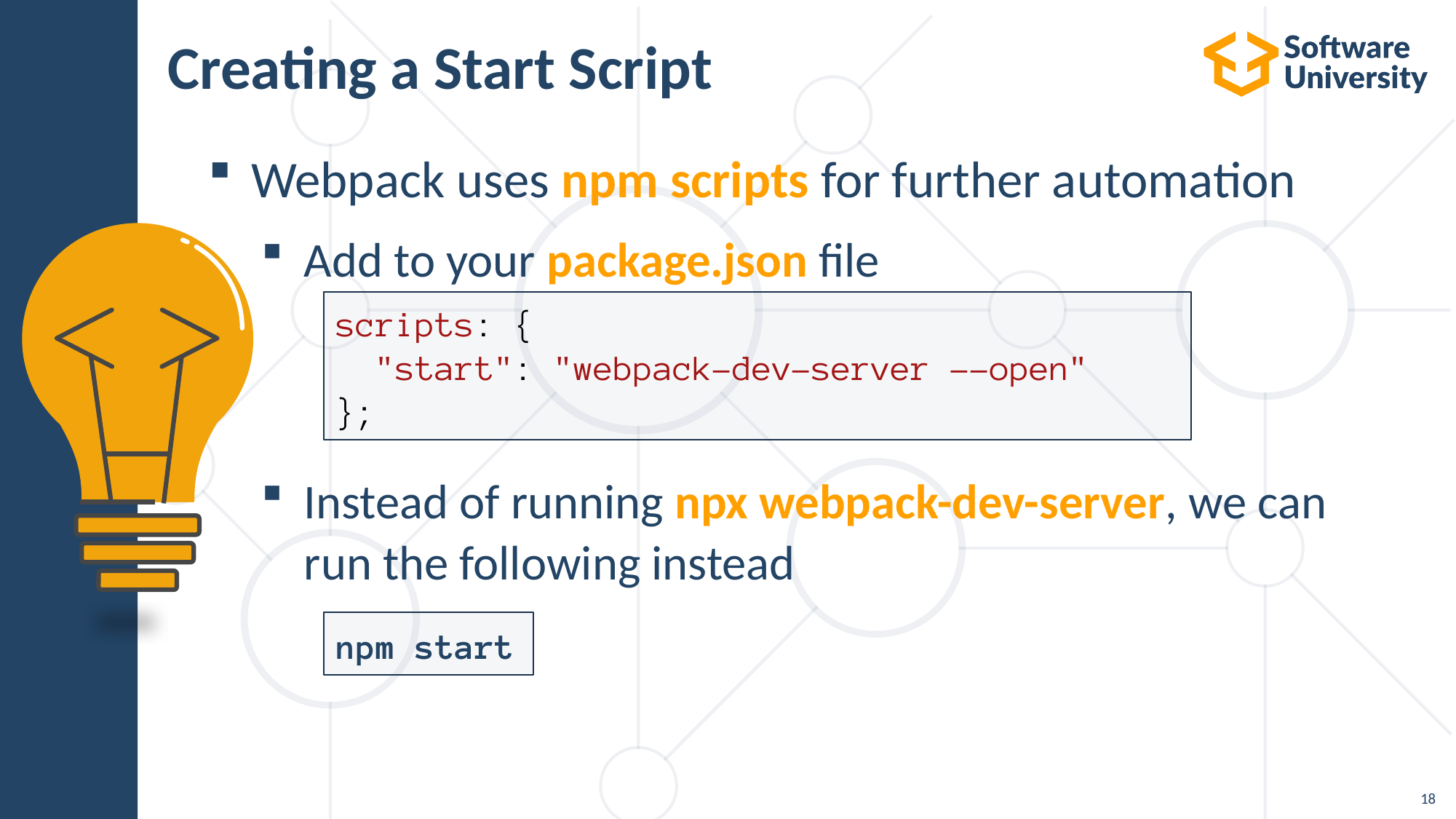

# Creating a Start Script
Webpack uses npm scripts for further automation
Add to your package.json file

Instead of running npx webpack-dev-server, we can run the following instead
scripts: {
  "start": "webpack-dev-server --open"
};
npm start
18